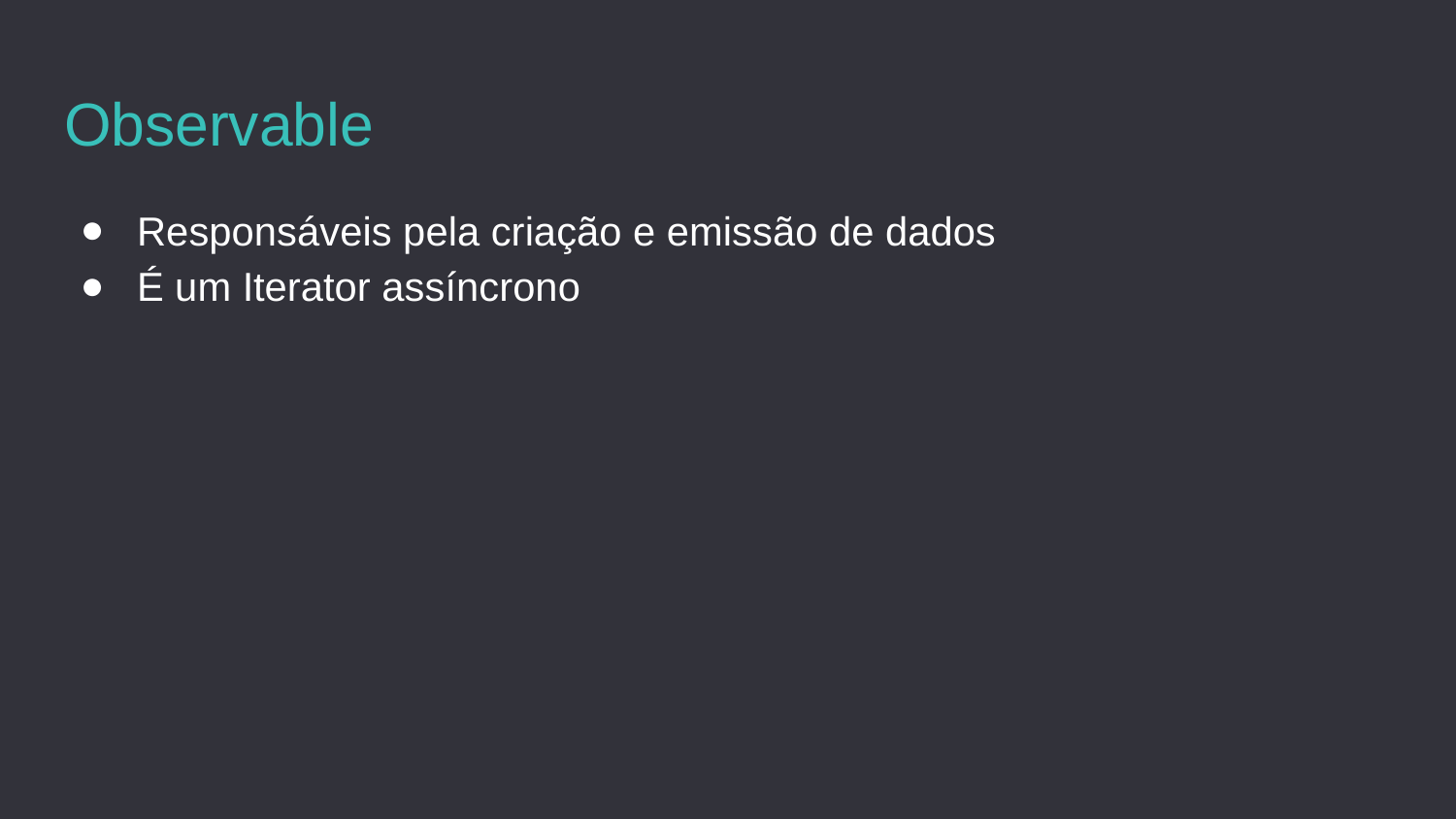

# Observable
Responsáveis pela criação e emissão de dados
É um Iterator assíncrono